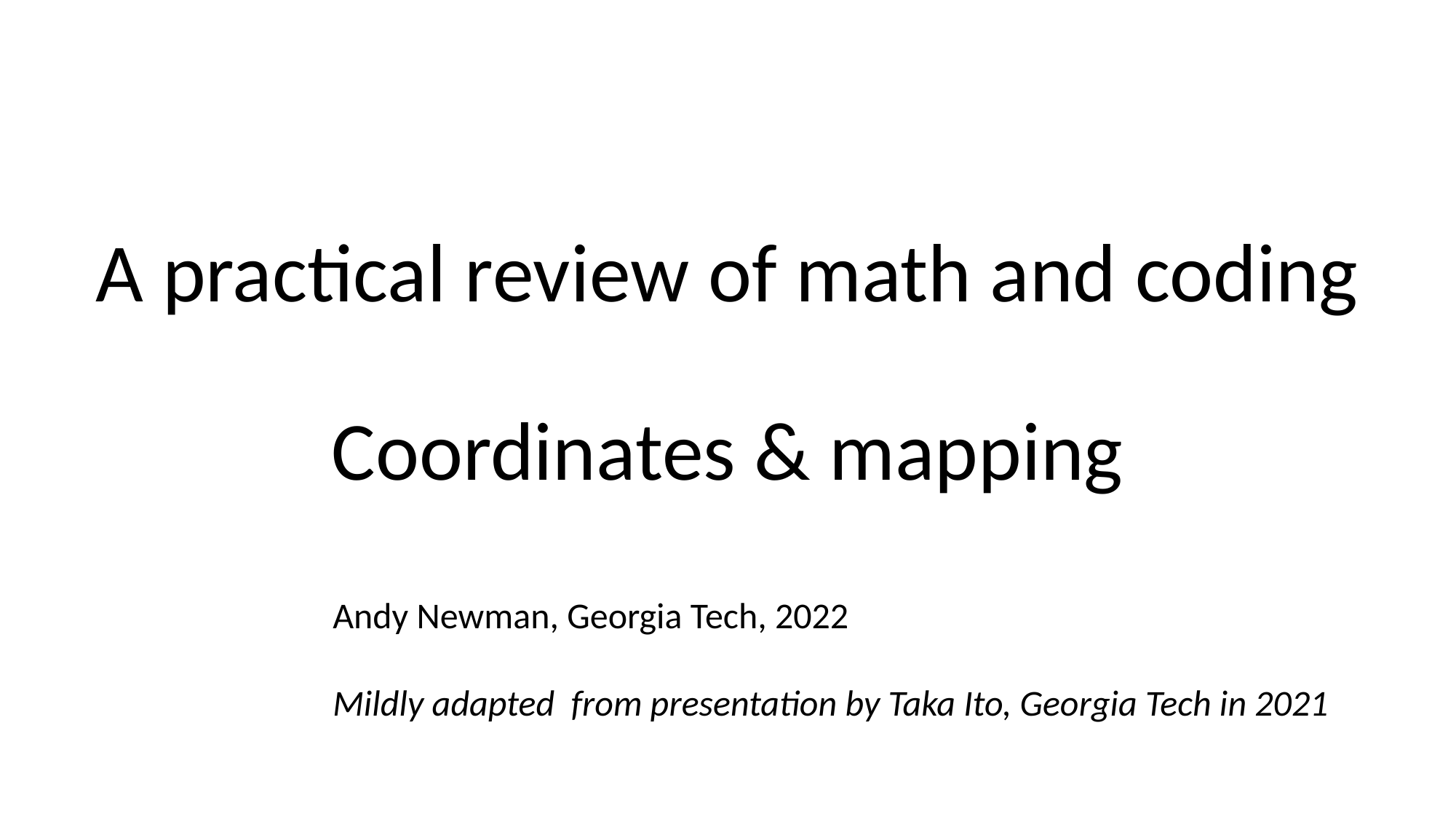

# A practical review of math and coding Coordinates & mapping
Andy Newman, Georgia Tech, 2022

Mildly adapted  from presentation by Taka Ito, Georgia Tech in 2021